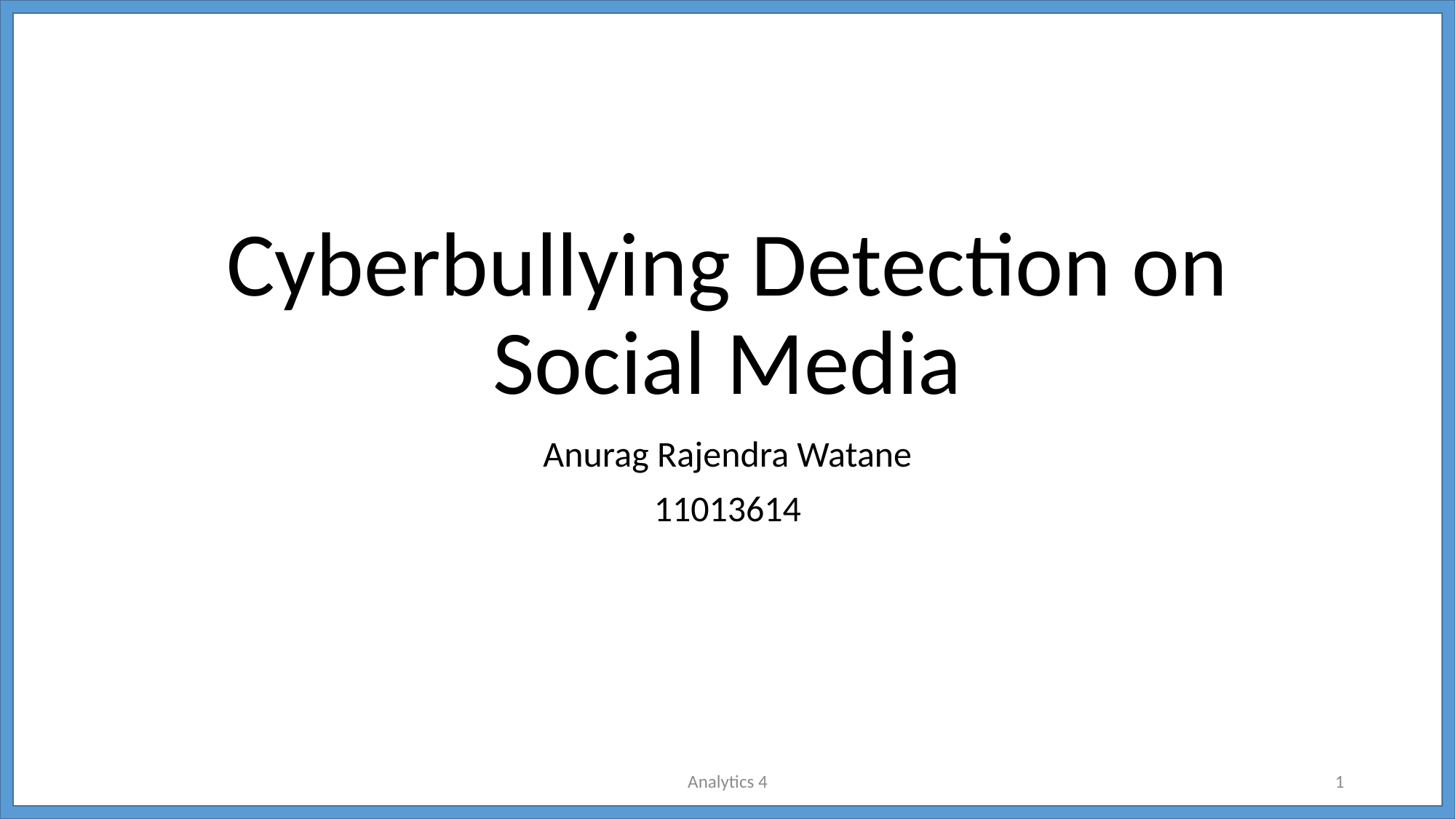

# Cyberbullying Detection on Social Media
Anurag Rajendra Watane
11013614
Analytics 4
1